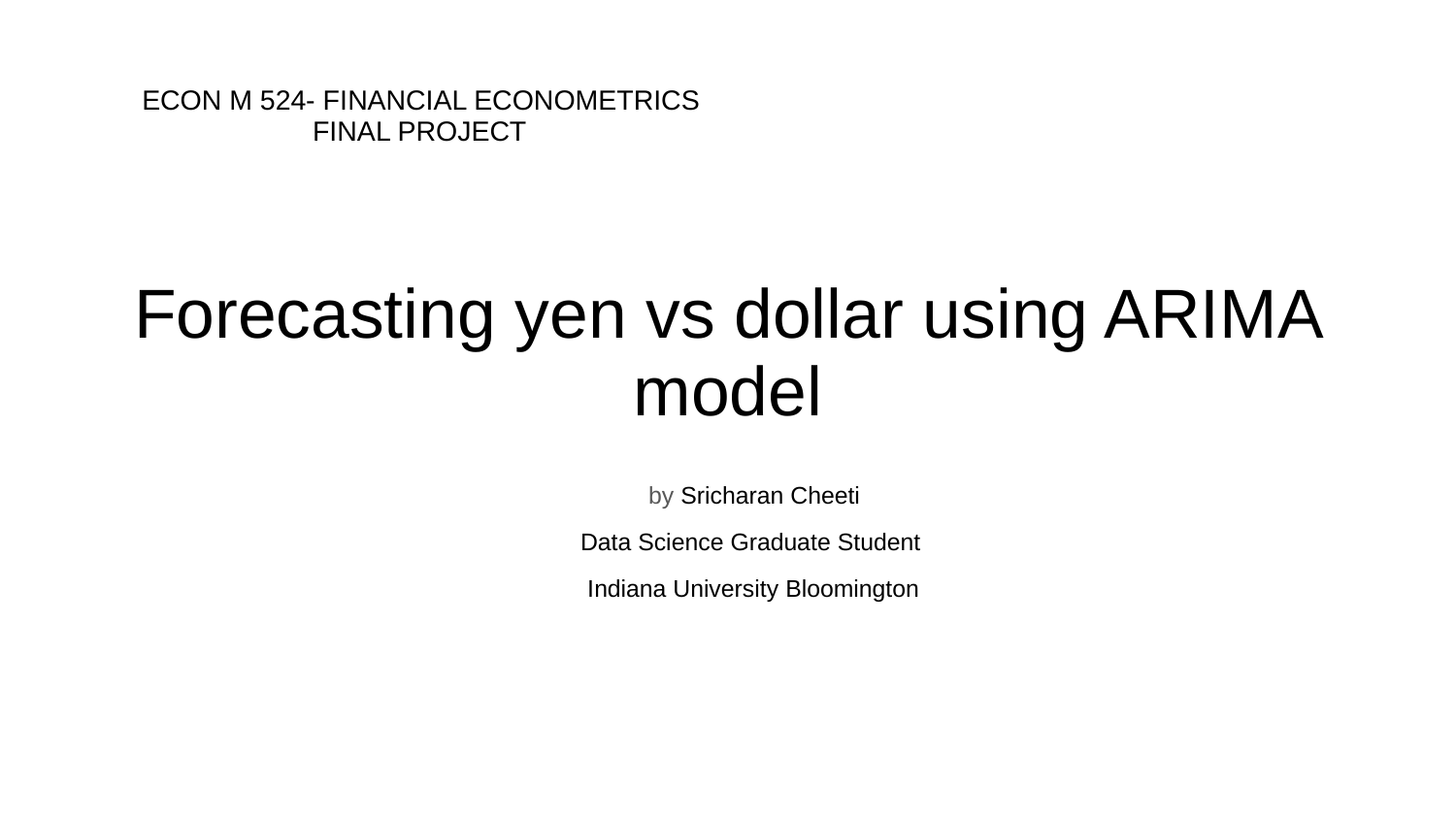

# ECON M 524- FINANCIAL ECONOMETRICS
                                FINAL PROJECT

Forecasting yen vs dollar using ARIMA model

                                                                                      by Sricharan Cheeti
                                                                            Data Science Graduate Student
                                                                             Indiana University Bloomington